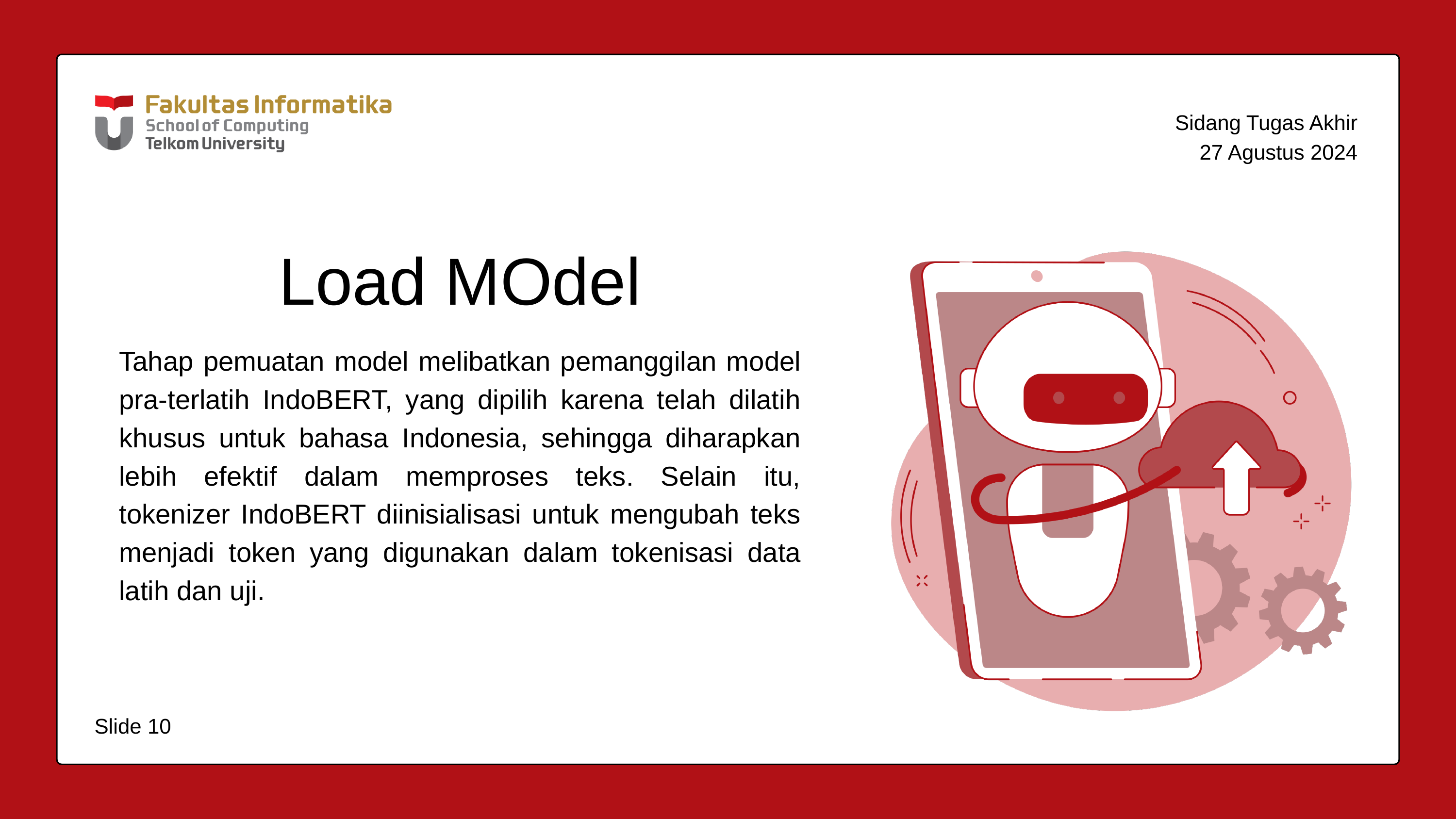

Sidang Tugas Akhir
27 Agustus 2024

Load MOdel
Tahap pemuatan model melibatkan pemanggilan model pra-terlatih IndoBERT, yang dipilih karena telah dilatih khusus untuk bahasa Indonesia, sehingga diharapkan lebih efektif dalam memproses teks. Selain itu, tokenizer IndoBERT diinisialisasi untuk mengubah teks menjadi token yang digunakan dalam tokenisasi data latih dan uji.
Slide 10